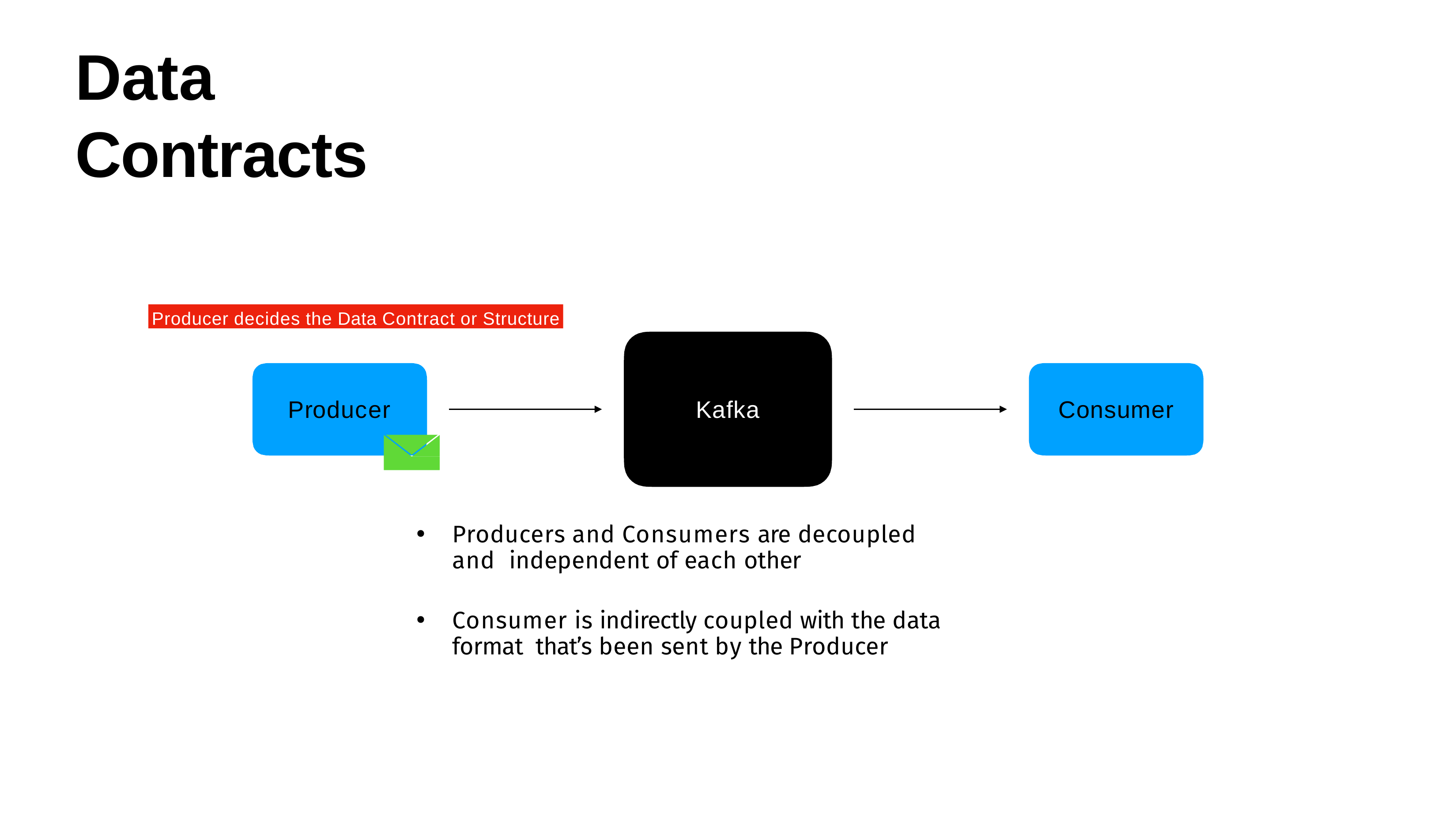

# Data Contracts
Producer decides the Data Contract or Structure

Producer
Consumer
Kafka

•
Producers and Consumers are decoupled and  independent of each other
•
Consumer is indirectly coupled with the data format  that’s been sent by the Producer